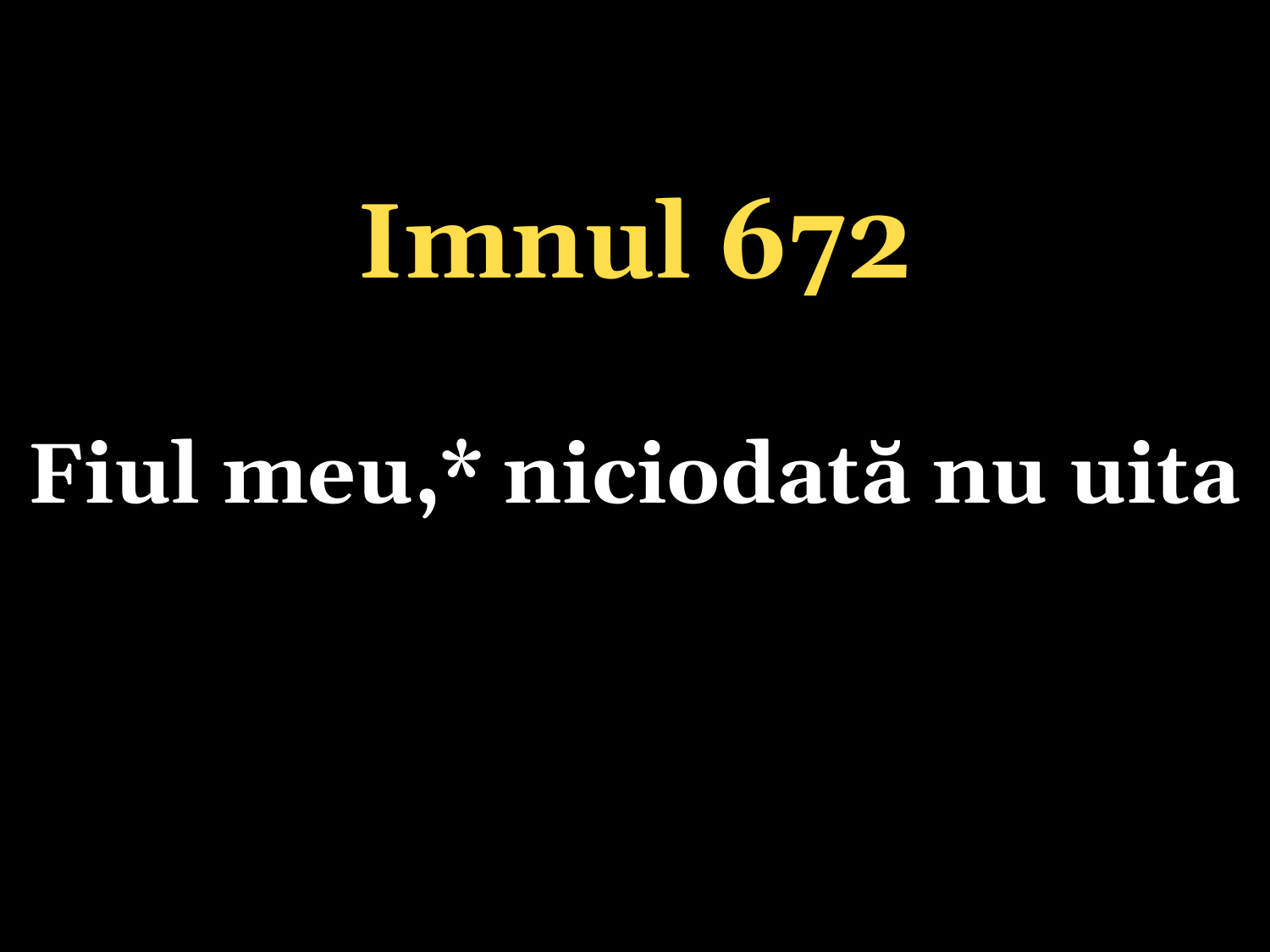

Imnul 672
Fiul meu,* niciodată nu uita